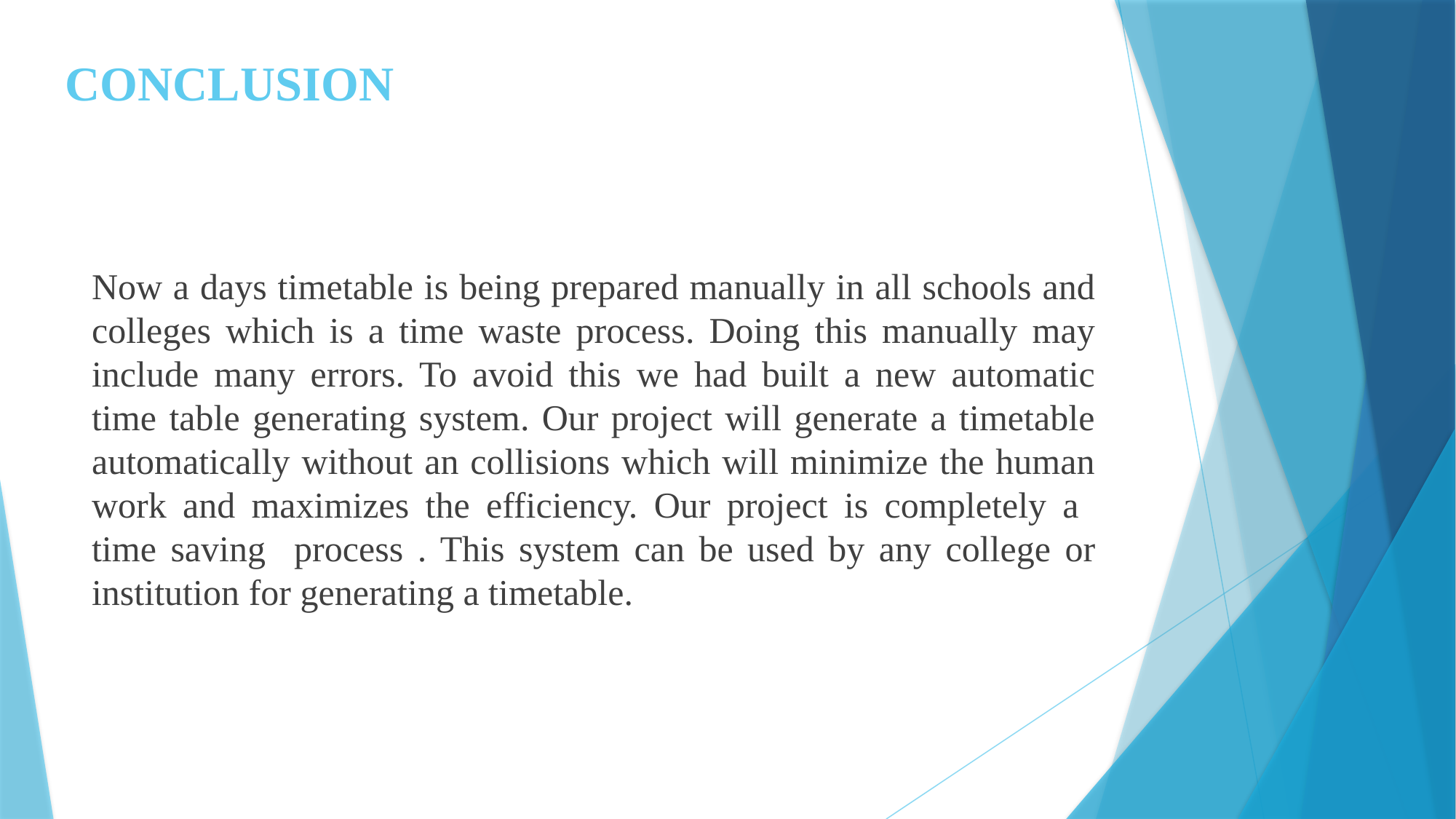

# CONCLUSION
Now a days timetable is being prepared manually in all schools and colleges which is a time waste process. Doing this manually may include many errors. To avoid this we had built a new automatic time table generating system. Our project will generate a timetable automatically without an collisions which will minimize the human work and maximizes the efficiency. Our project is completely a  time saving  process . This system can be used by any college or institution for generating a timetable.